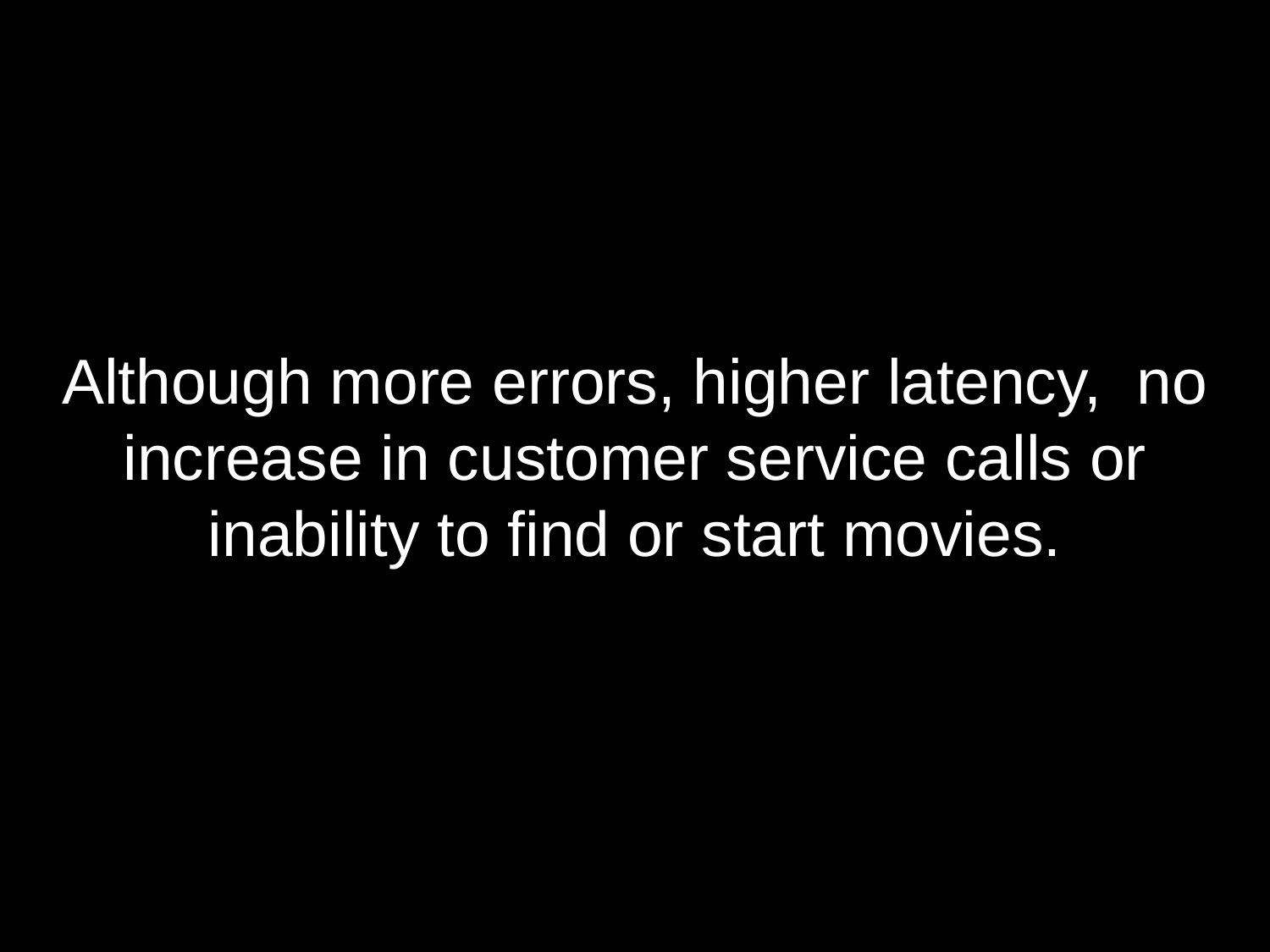

# Although more errors, higher latency,  no increase in customer service calls or inability to find or start movies.